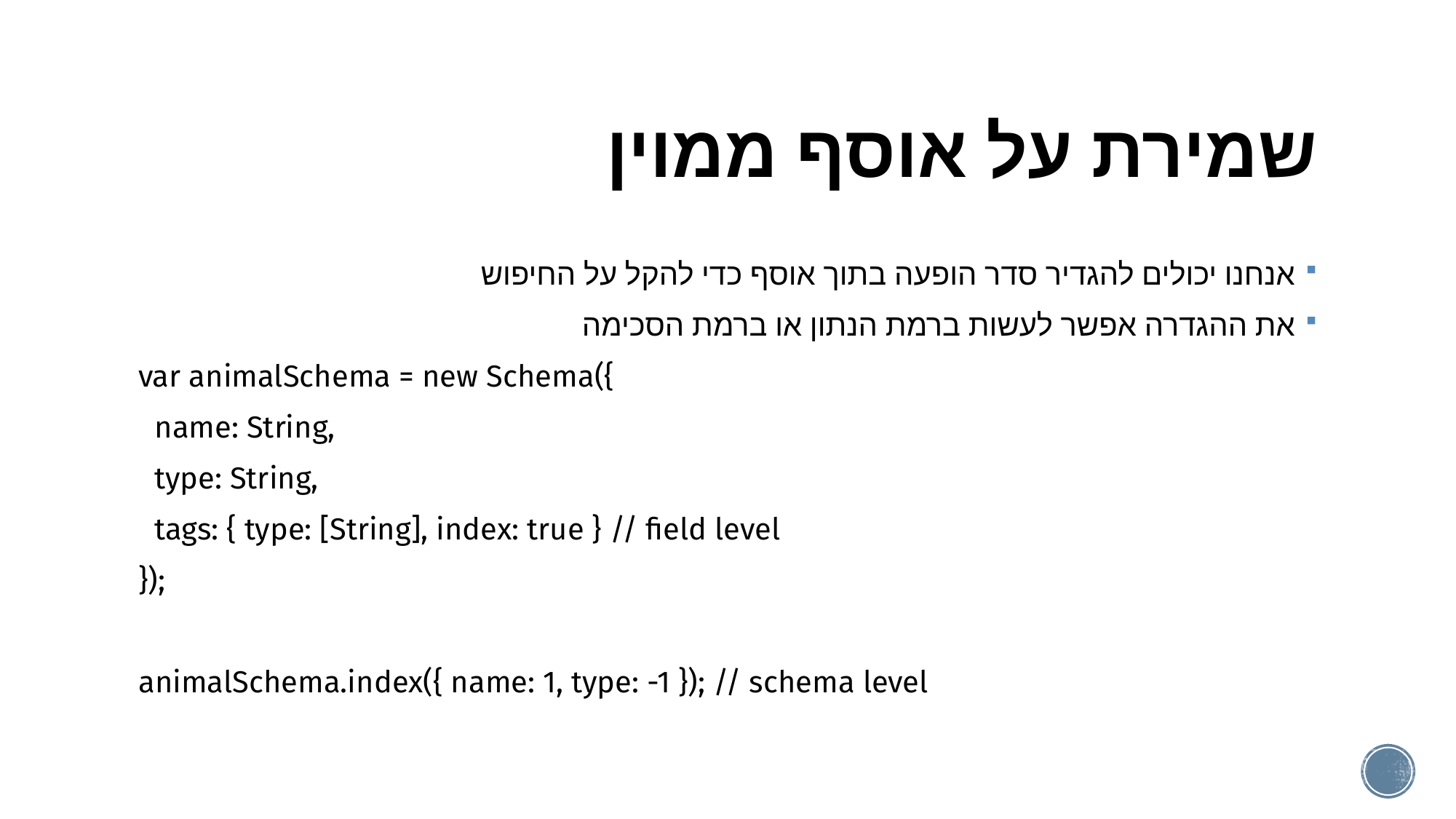

# שמירת על אוסף ממוין
אנחנו יכולים להגדיר סדר הופעה בתוך אוסף כדי להקל על החיפוש
את ההגדרה אפשר לעשות ברמת הנתון או ברמת הסכימה
var animalSchema = new Schema({
  name: String,
  type: String,
  tags: { type: [String], index: true } // field level
});

animalSchema.index({ name: 1, type: -1 }); // schema level